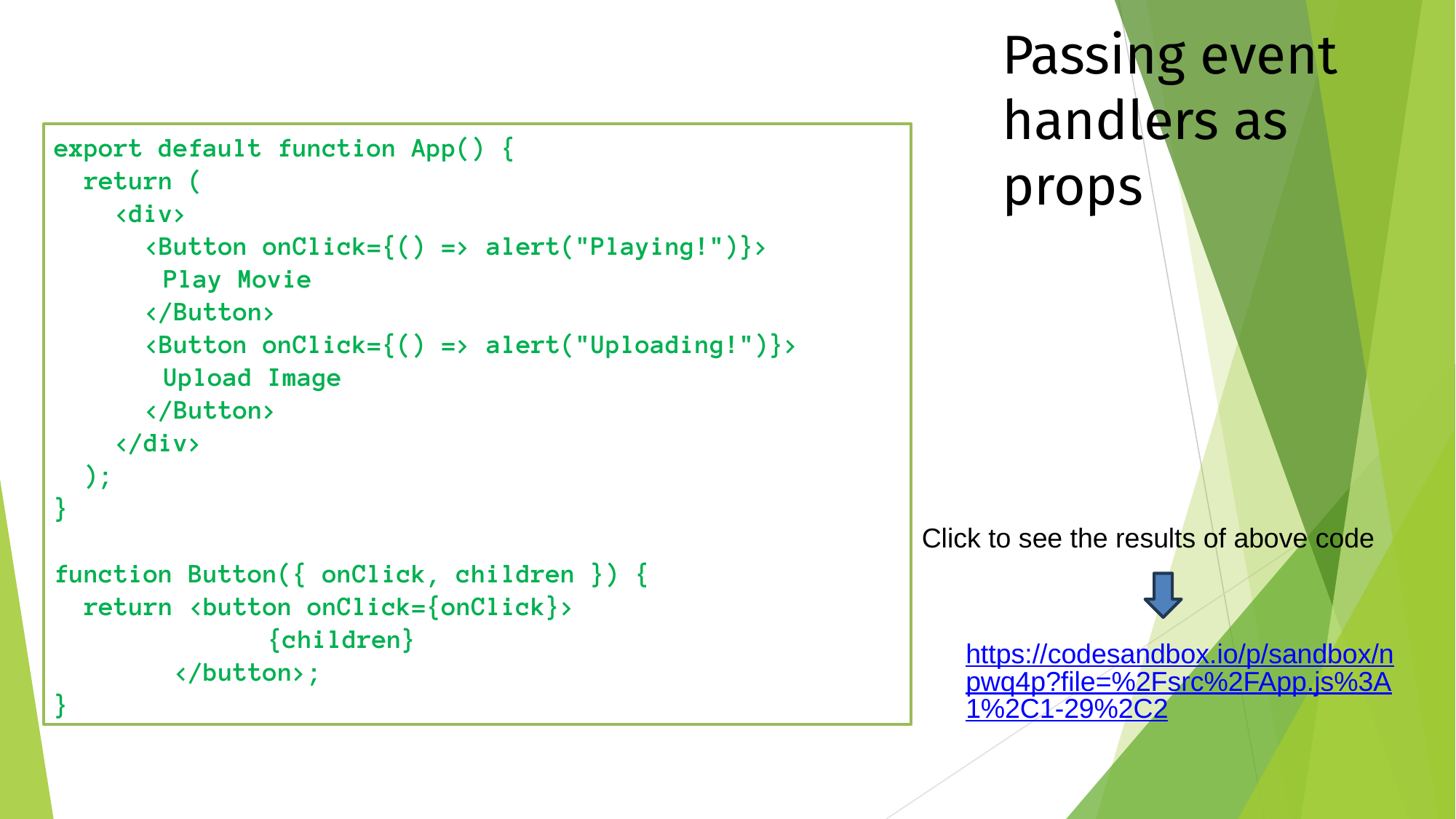

# Passing event handlers as props
export default function App() {
  return (
    <div>
      <Button onClick={() => alert("Playing!")}>
	Play Movie
      </Button>
      <Button onClick={() => alert("Uploading!")}>
	Upload Image
      </Button>
    </div>
  );
}
function Button({ onClick, children }) {
  return <button onClick={onClick}>
	       {children}
        </button>;
}
Click to see the results of above code

https://codesandbox.io/p/sandbox/npwq4p?file=%2Fsrc%2FApp.js%3A1%2C1-29%2C2